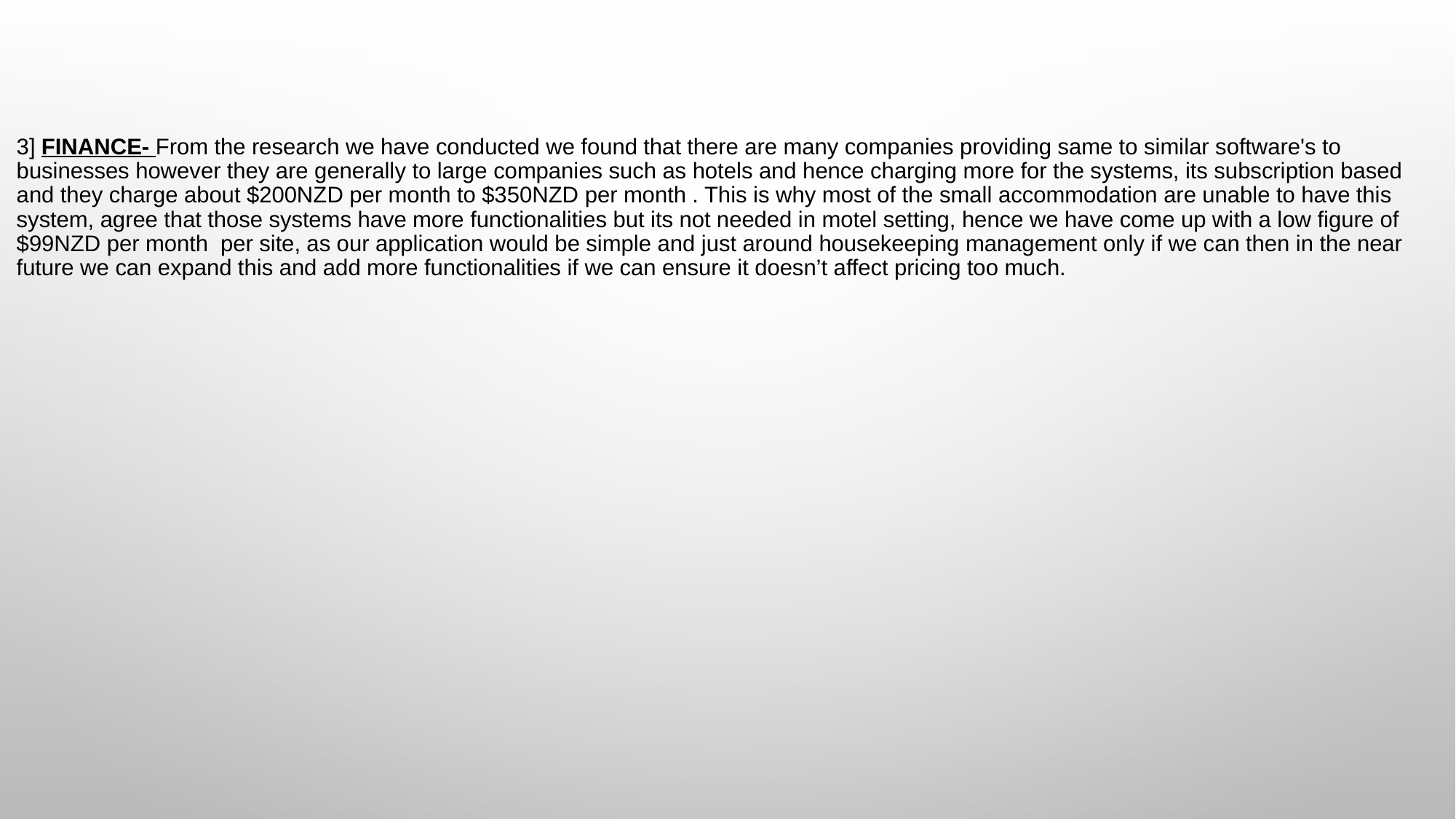

# 3] FINANCE- From the research we have conducted we found that there are many companies providing same to similar software's to businesses however they are generally to large companies such as hotels and hence charging more for the systems, its subscription based and they charge about $200NZD per month to $350NZD per month . This is why most of the small accommodation are unable to have this system, agree that those systems have more functionalities but its not needed in motel setting, hence we have come up with a low figure of $99NZD per month  per site, as our application would be simple and just around housekeeping management only if we can then in the near future we can expand this and add more functionalities if we can ensure it doesn’t affect pricing too much.